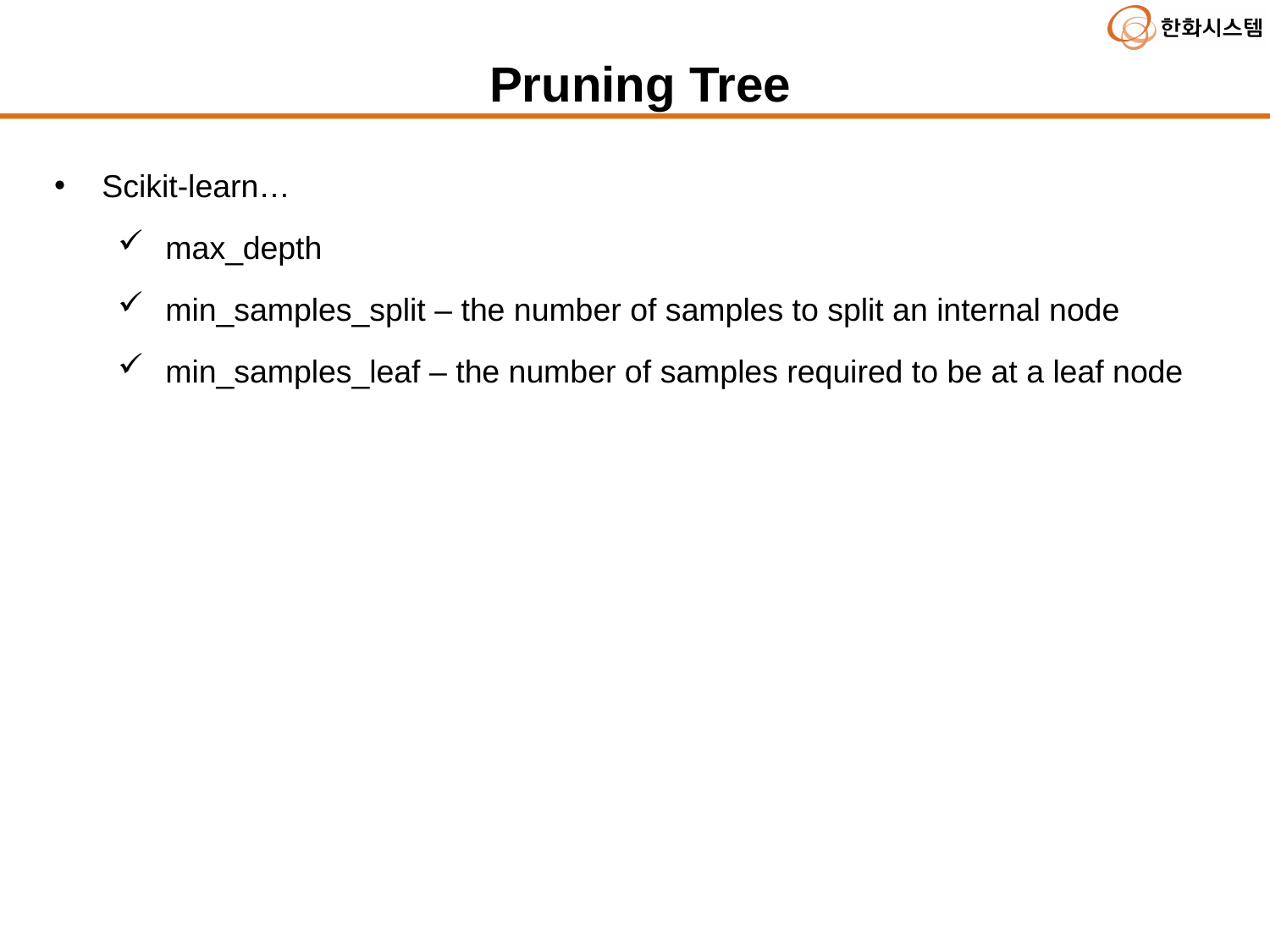

Pruning Tree
Scikit-learn…
max_depth
min_samples_split – the number of samples to split an internal node
min_samples_leaf – the number of samples required to be at a leaf node